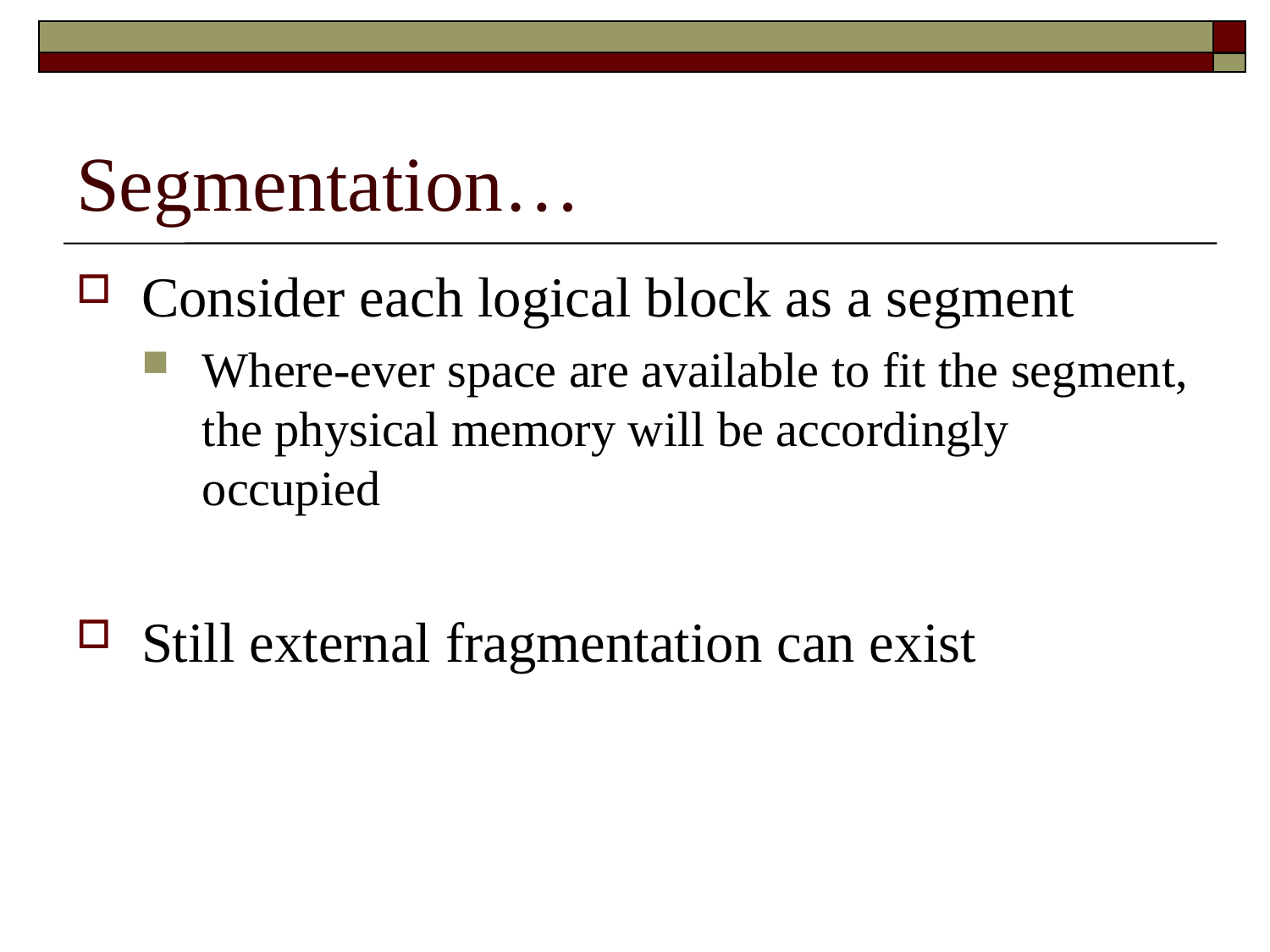

# Segmentation…
Consider each logical block as a segment
Where-ever space are available to fit the segment, the physical memory will be accordingly occupied

Still external fragmentation can exist